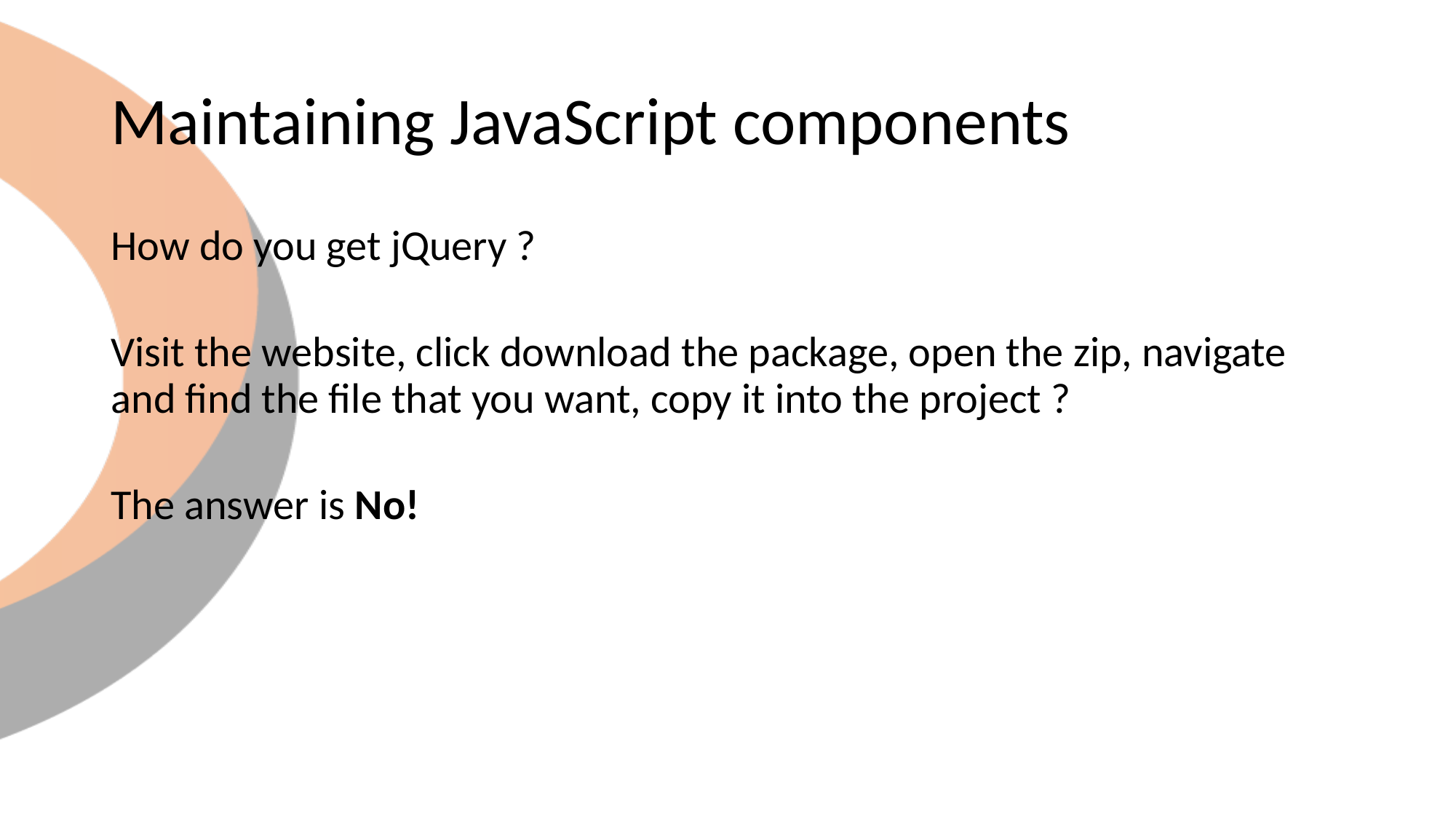

# Maintaining JavaScript components
How do you get jQuery ?
Visit the website, click download the package, open the zip, navigate and find the file that you want, copy it into the project ?
The answer is No!